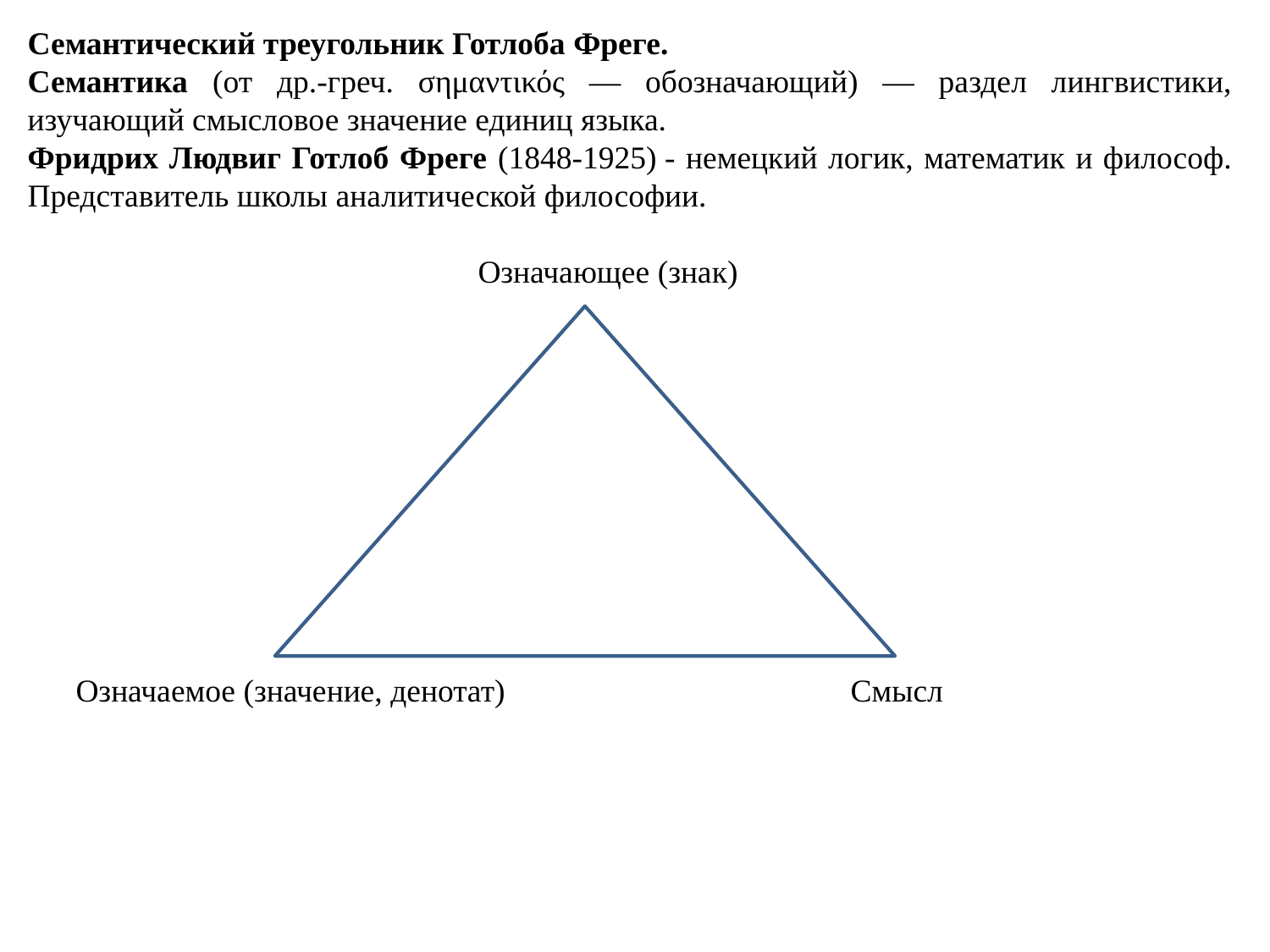

Семантический треугольник Готлоба Фреге.
Семантика (от др.-греч. σημαντικός — обозначающий) — раздел лингвистики, изучающий смысловое значение единиц языка.
Фридрих Людвиг Готлоб Фреге (1848-1925) - немецкий логик, математик и философ. Представитель школы аналитической философии.

                                                        Означающее (знак)

      Означаемое (значение, денотат)                                           Смысл